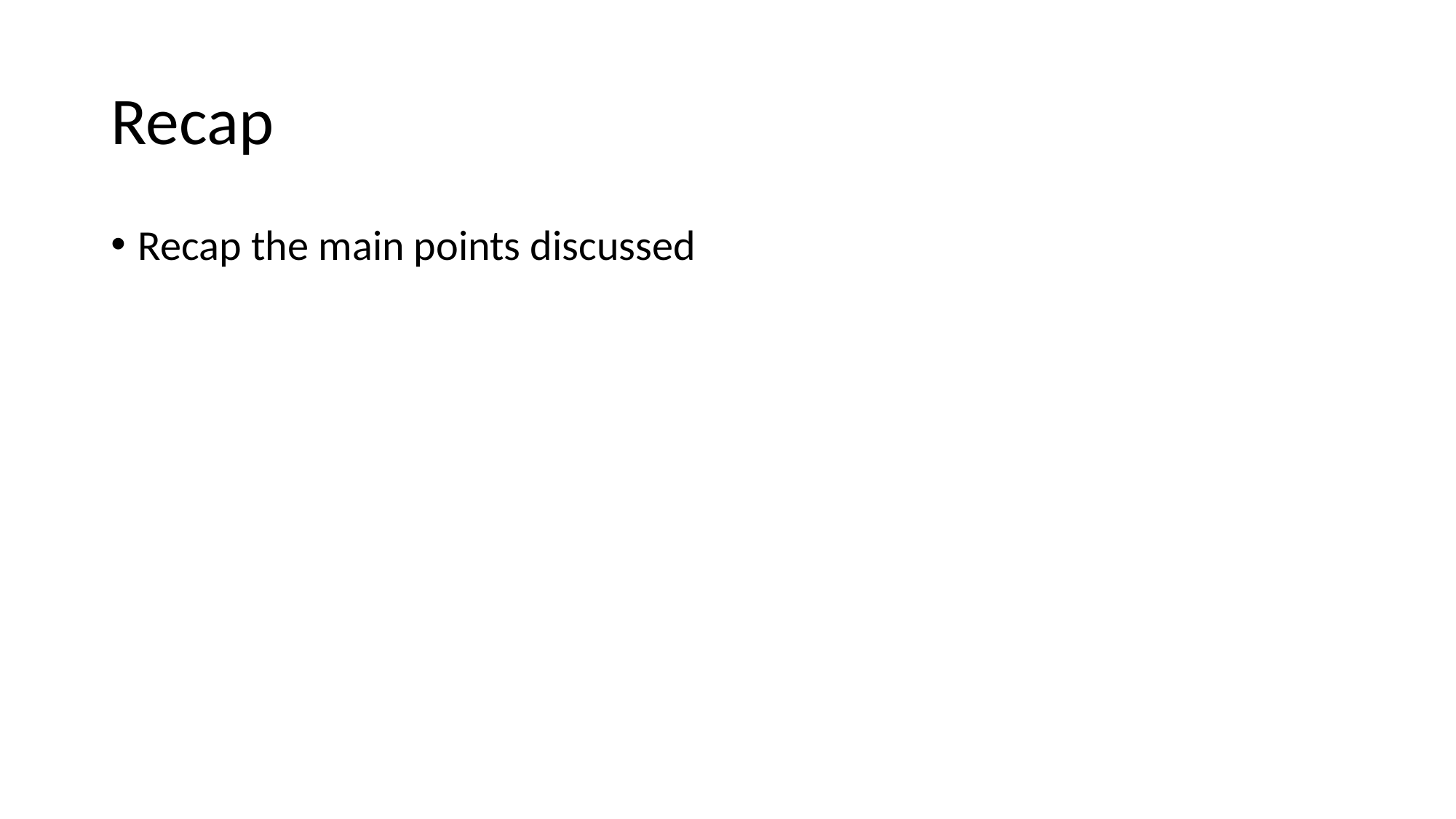

# Recap
Recap the main points discussed